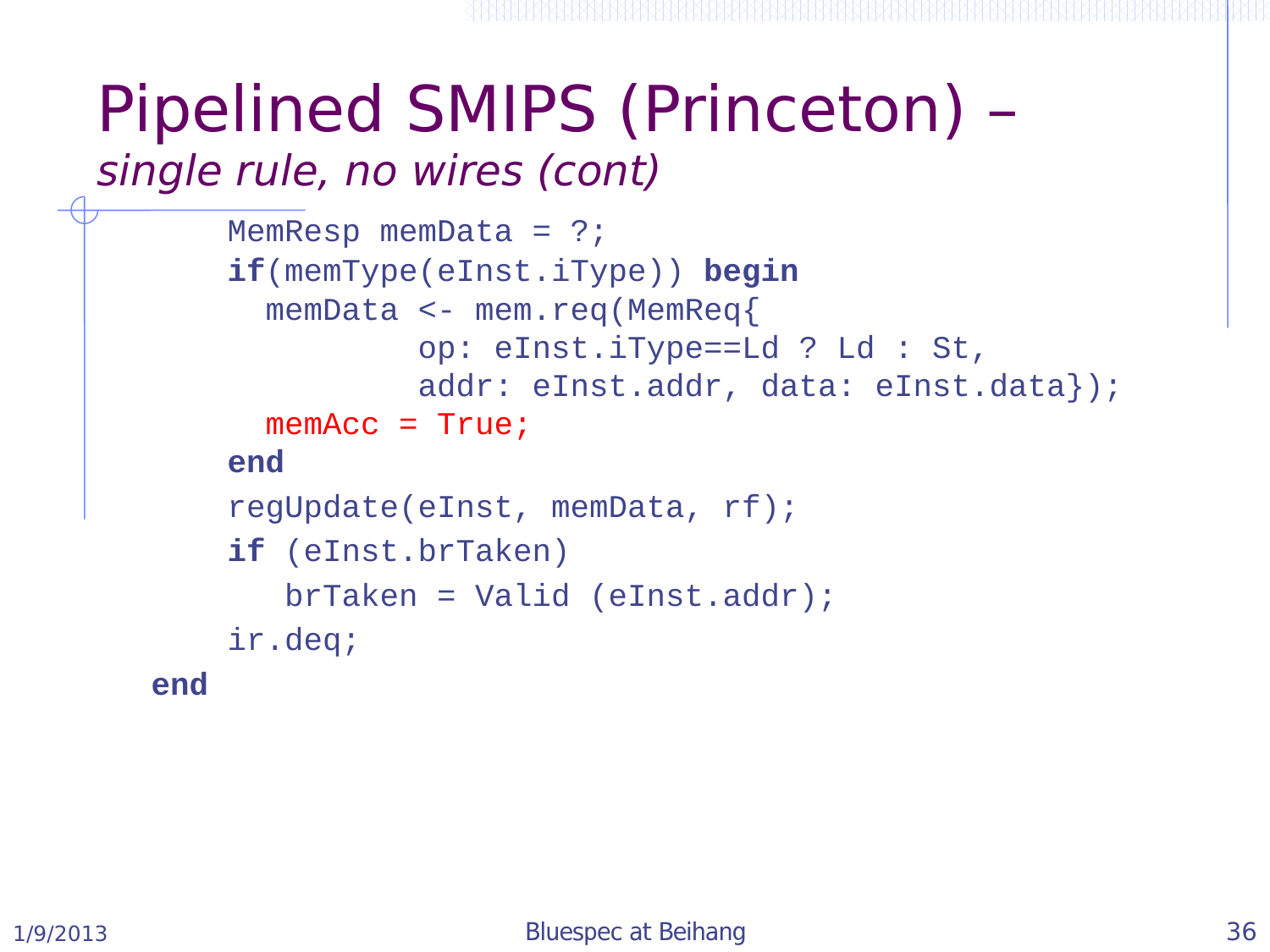

Pipelined SMIPS (Princeton) – single rule, no wires (cont)
      MemResp memData = ?;
      if(memType(eInst.iType)) begin
        memData <- mem.req(MemReq{
                op: eInst.iType==Ld ? Ld : St,
                addr: eInst.addr, data: eInst.data});
        memAcc = True;
      end
      regUpdate(eInst, memData, rf);
      if (eInst.brTaken)
         brTaken = Valid (eInst.addr);
      ir.deq;
  end

1/9/2013
Bluespec at Beihang
36